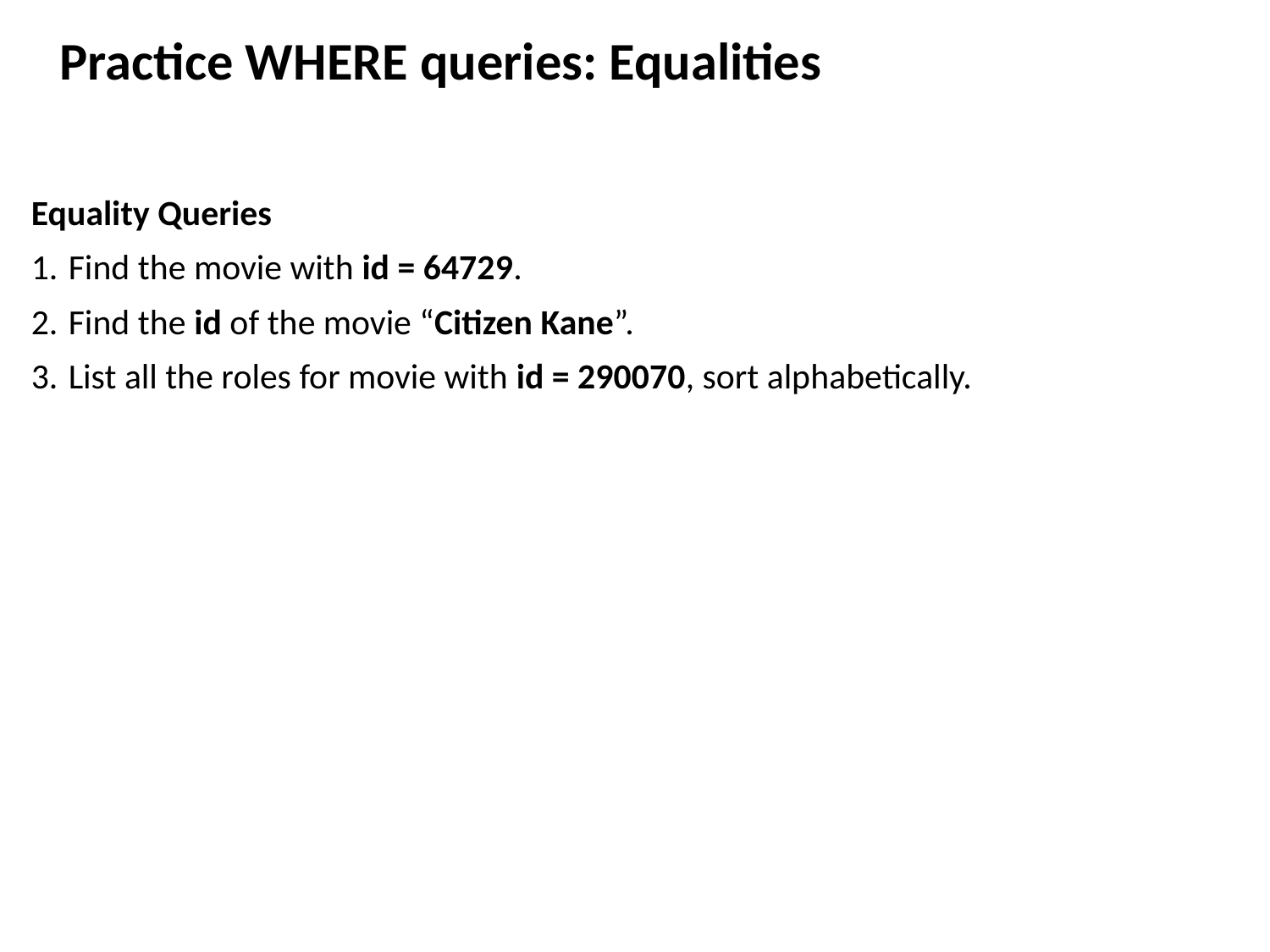

Practice WHERE queries: Equalities
Equality Queries
Find the movie with id = 64729.
Find the id of the movie “Citizen Kane”.
List all the roles for movie with id = 290070, sort alphabetically.